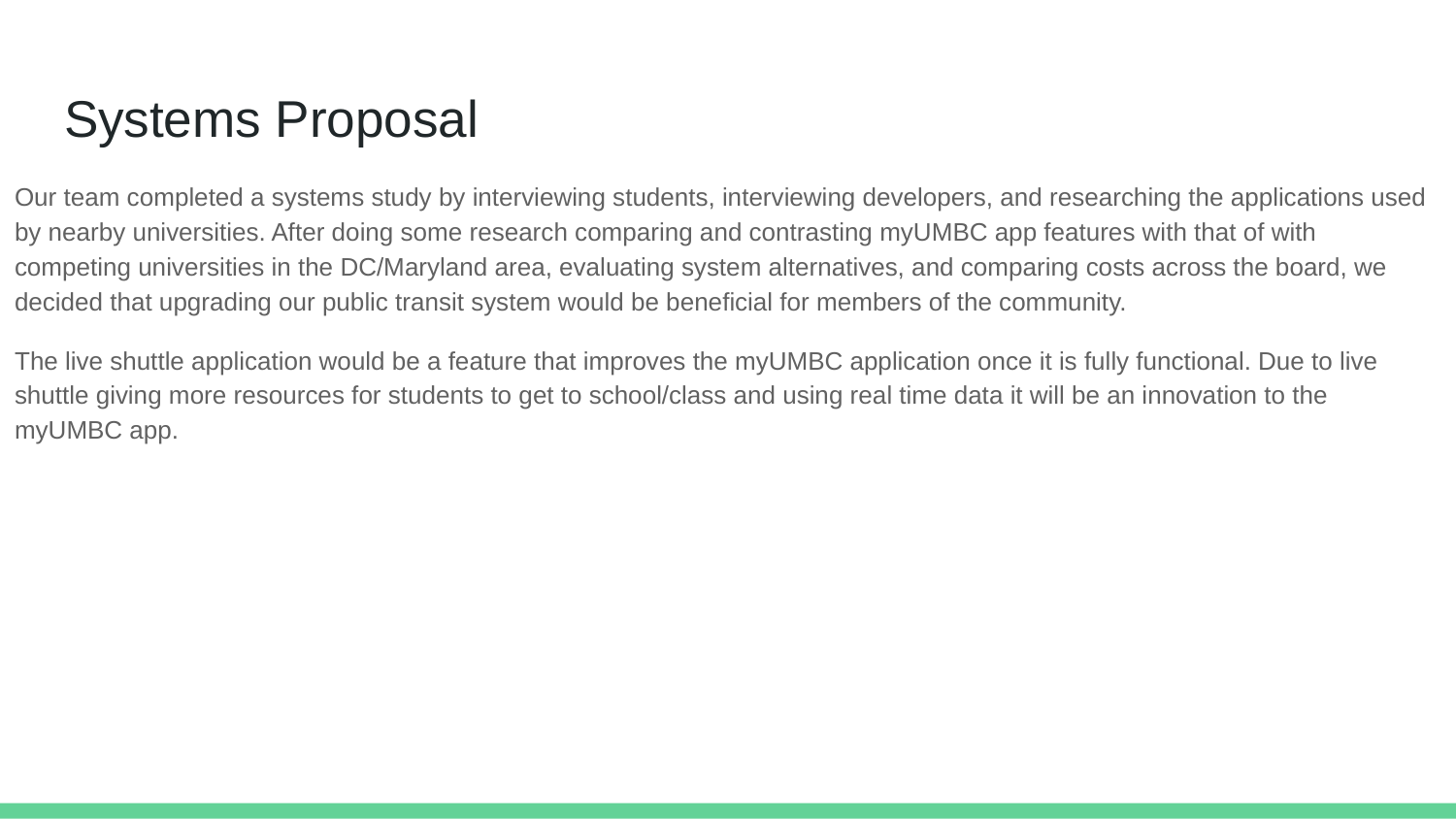

# Systems Proposal
Our team completed a systems study by interviewing students, interviewing developers, and researching the applications used by nearby universities. After doing some research comparing and contrasting myUMBC app features with that of with competing universities in the DC/Maryland area, evaluating system alternatives, and comparing costs across the board, we decided that upgrading our public transit system would be beneficial for members of the community.
The live shuttle application would be a feature that improves the myUMBC application once it is fully functional. Due to live shuttle giving more resources for students to get to school/class and using real time data it will be an innovation to the myUMBC app.